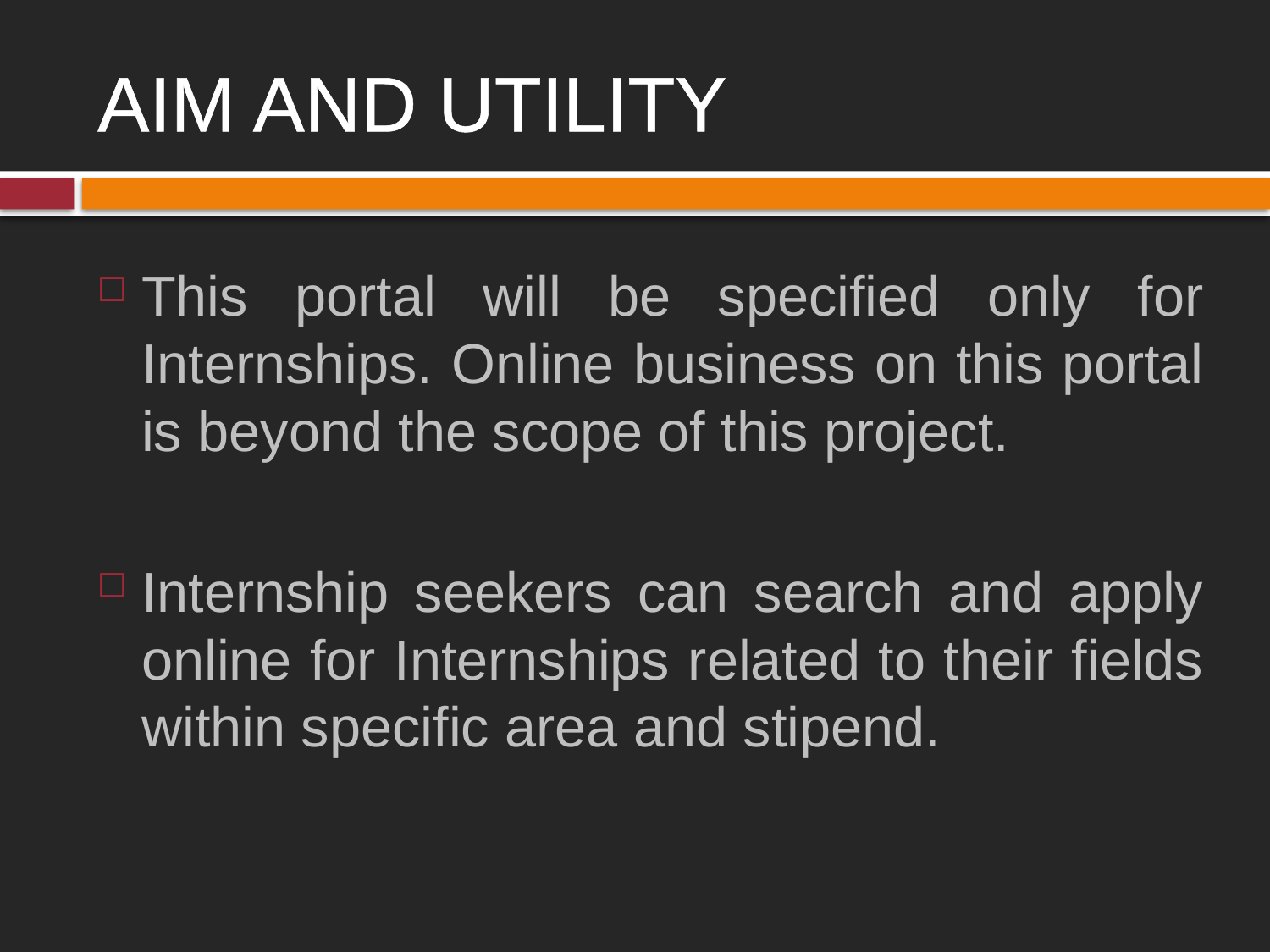

# AIM AND UTILITY
This portal will be specified only for Internships. Online business on this portal is beyond the scope of this project.

Internship seekers can search and apply online for Internships related to their fields within specific area and stipend.